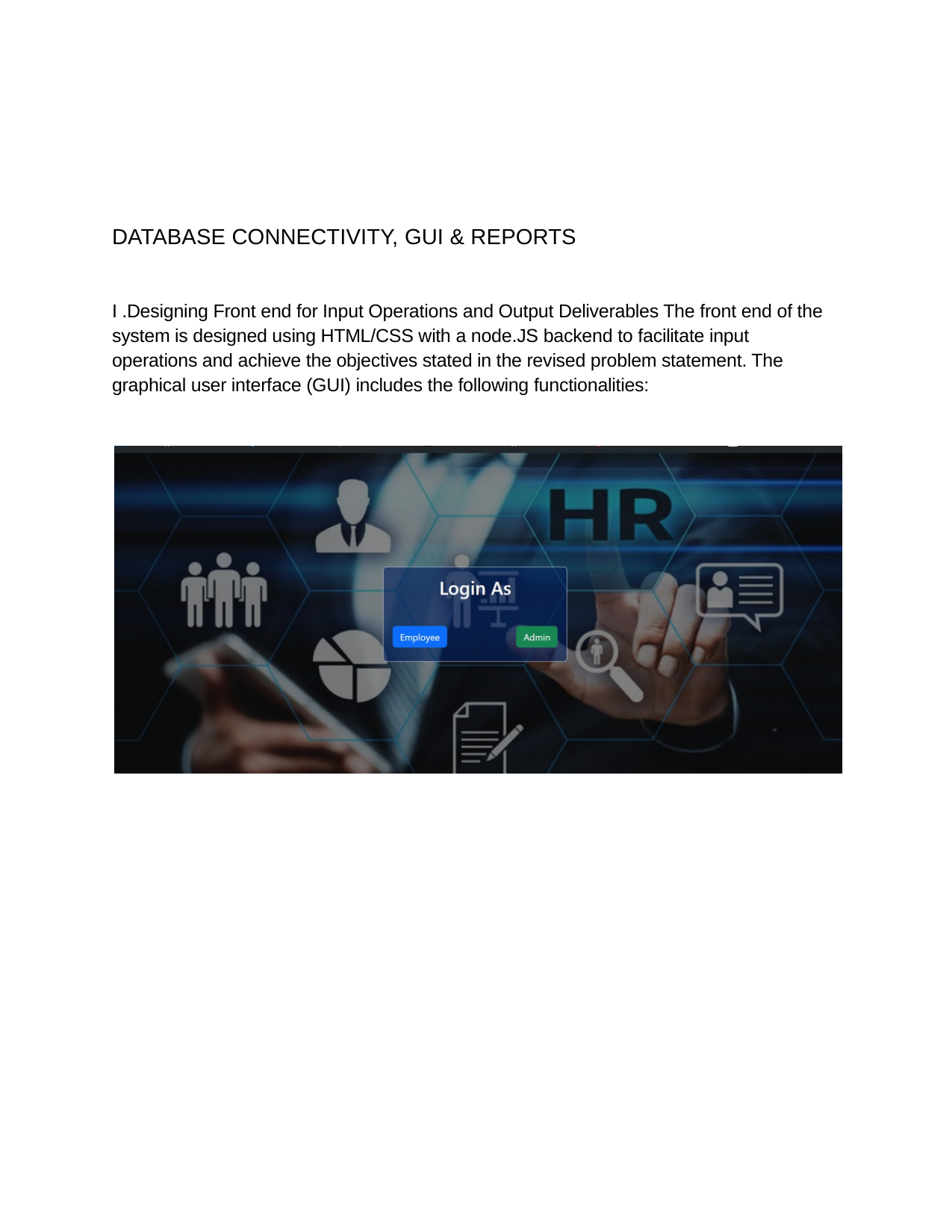

DATABASE CONNECTIVITY, GUI & REPORTS
I .Designing Front end for Input Operations and Output Deliverables The front end of the system is designed using HTML/CSS with a node.JS backend to facilitate input operations and achieve the objectives stated in the revised problem statement. The graphical user interface (GUI) includes the following functionalities: